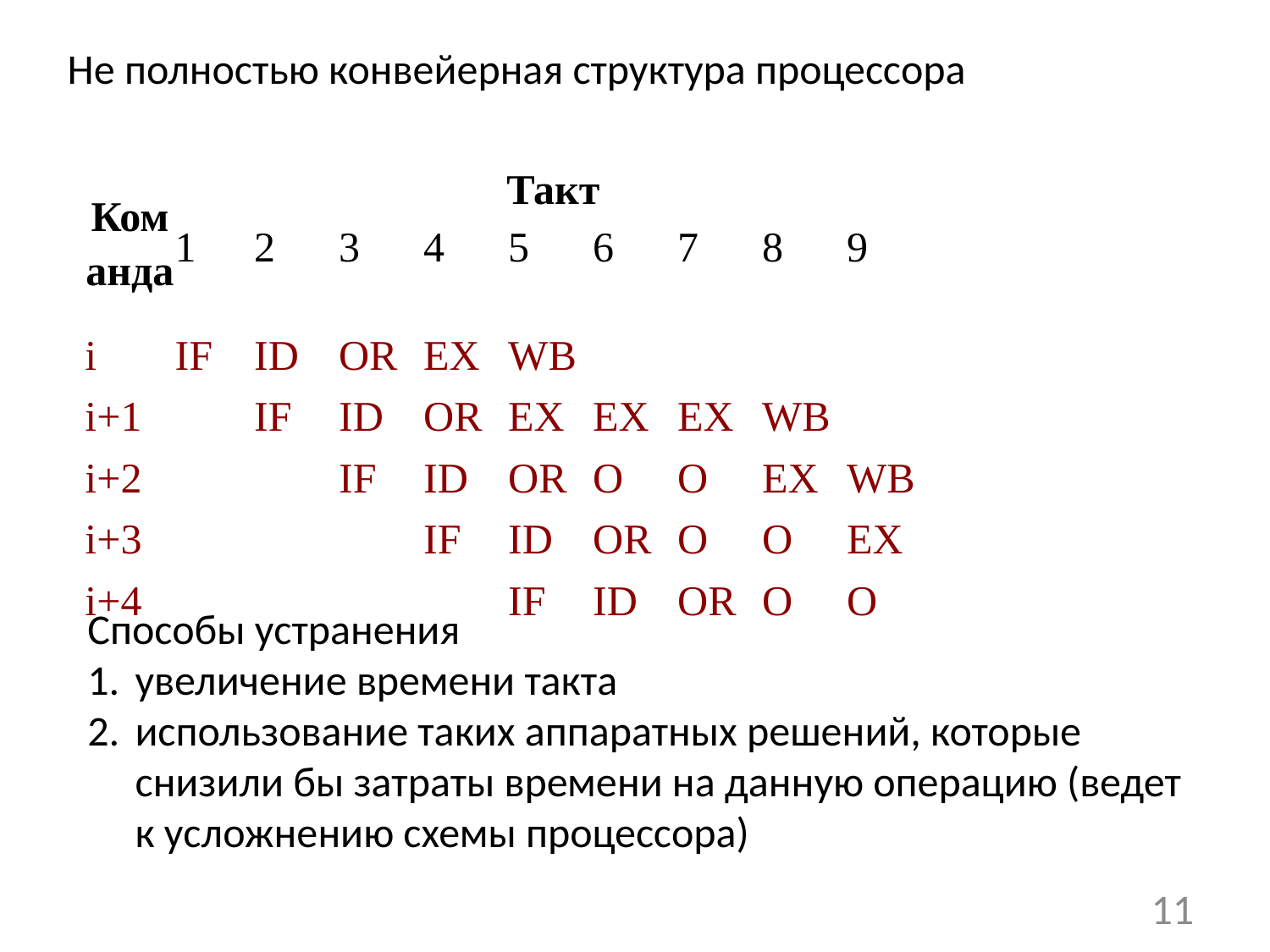

Не полностью конвейерная структура процессора
| Команда | Такт |  |  |  |  |  |  |  |  |
| --- | --- | --- | --- | --- | --- | --- | --- | --- | --- |
|  | 1 | 2 | 3 | 4 | 5 | 6 | 7 | 8 | 9 |
| i | IF | ID | OR | EX | WB |  |  |  |  |
| i+1 |  | IF | ID | OR | EX | EX | EX | WB |  |
| i+2 |  |  | IF | ID | OR | O | O | EX | WB |
| i+3 |  |  |  | IF | ID | OR | O | O | EX |
| i+4 |  |  |  |  | IF | ID | OR | O | O |
Способы устранения
увеличение времени такта
использование таких аппаратных решений, которые снизили бы затраты времени на данную операцию (ведет к усложнению схемы процессора)
11